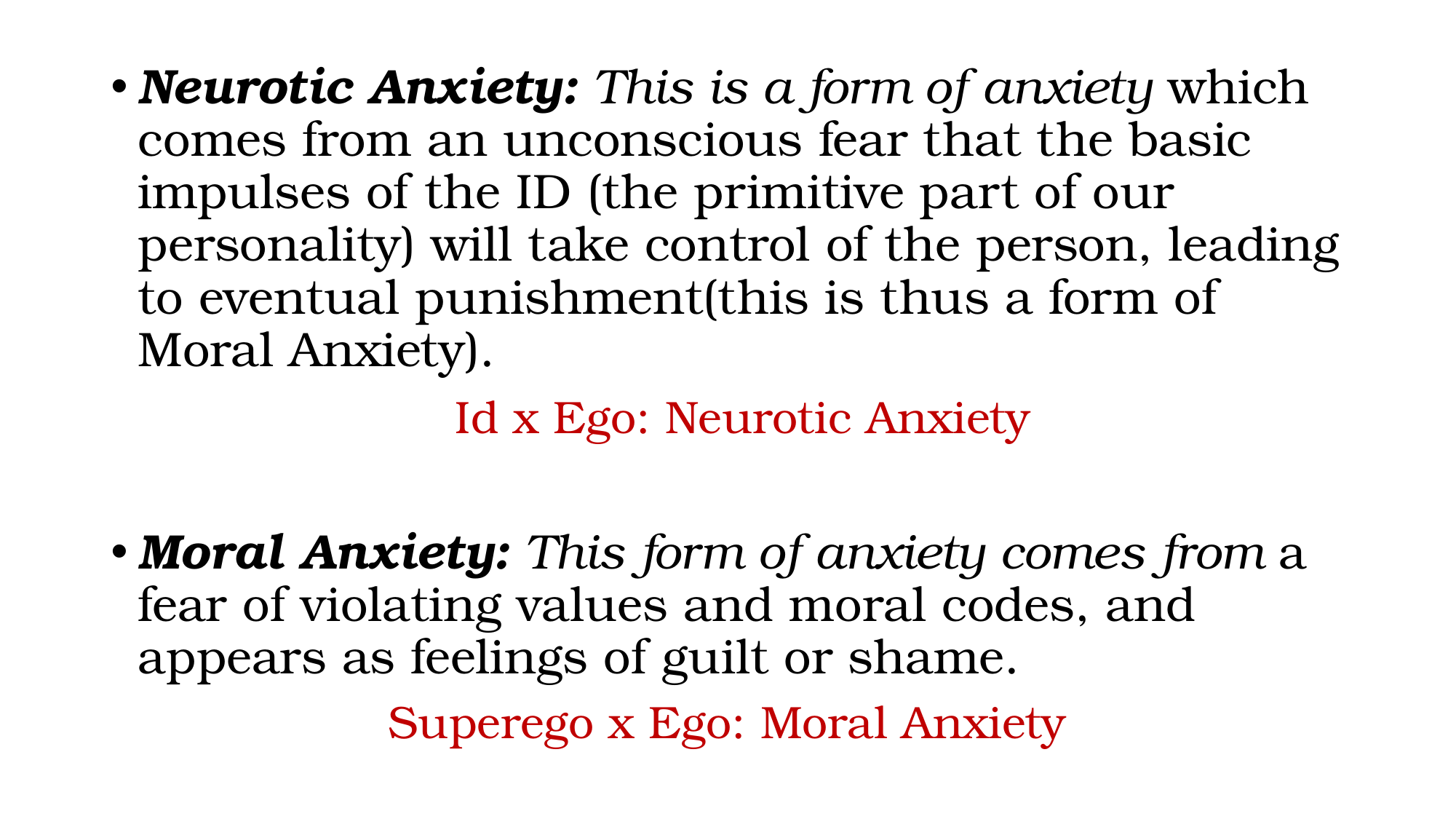

Neurotic Anxiety: This is a form of anxiety which comes from an unconscious fear that the basic impulses of the ID (the primitive part of our personality) will take control of the person, leading to eventual punishment(this is thus a form of Moral Anxiety).
  Id x Ego: Neurotic Anxiety

Moral Anxiety: This form of anxiety comes from a fear of violating values and moral codes, and appears as feelings of guilt or shame.
Superego x Ego: Moral Anxiety